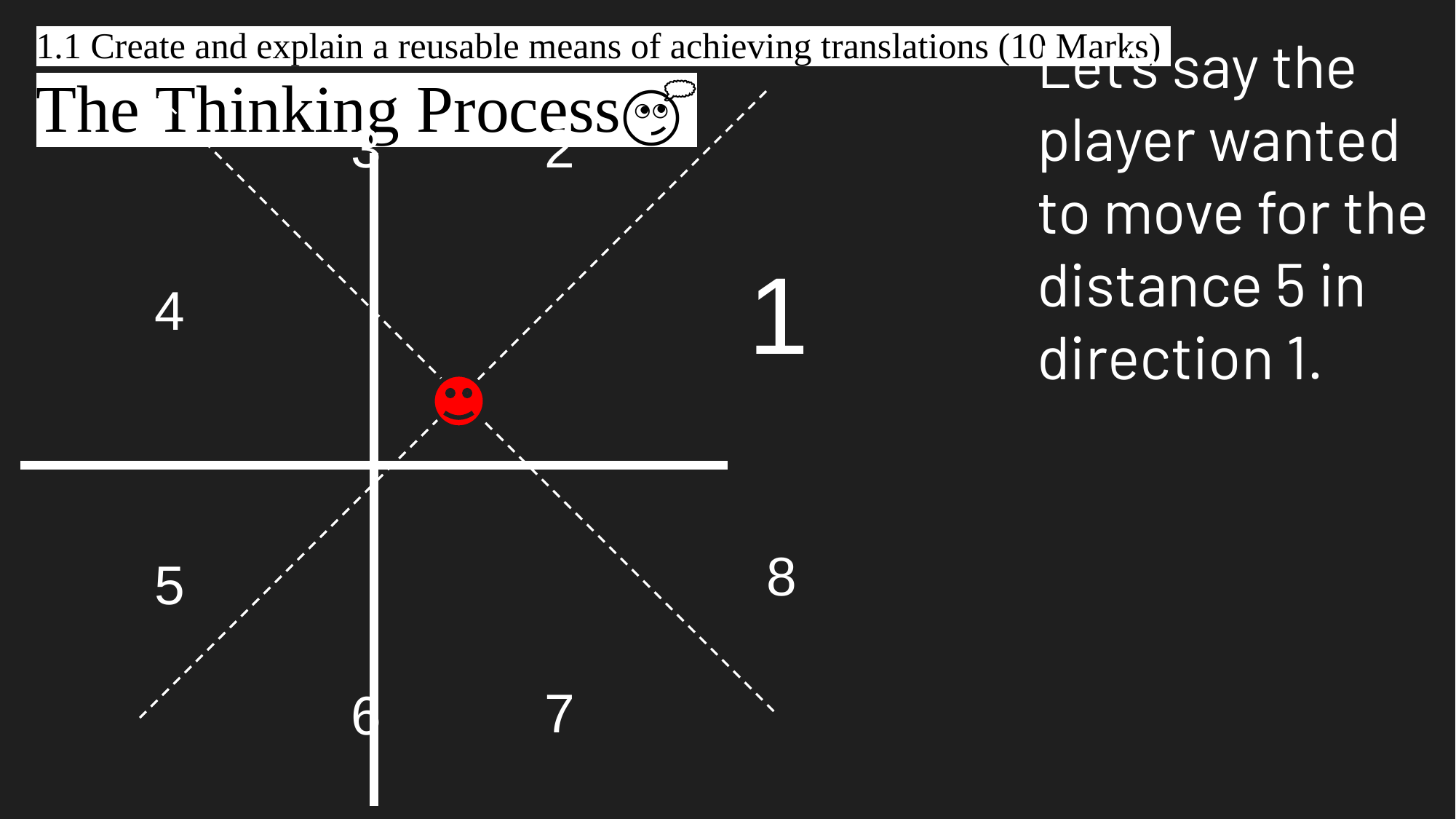

1.1 Create and explain a reusable means of achieving translations (10 Marks)
The Thinking Process🤔
Let’s say the player wanted to move for the distance 5 in direction 1.
3
2
4
1
8
5
7
6
1